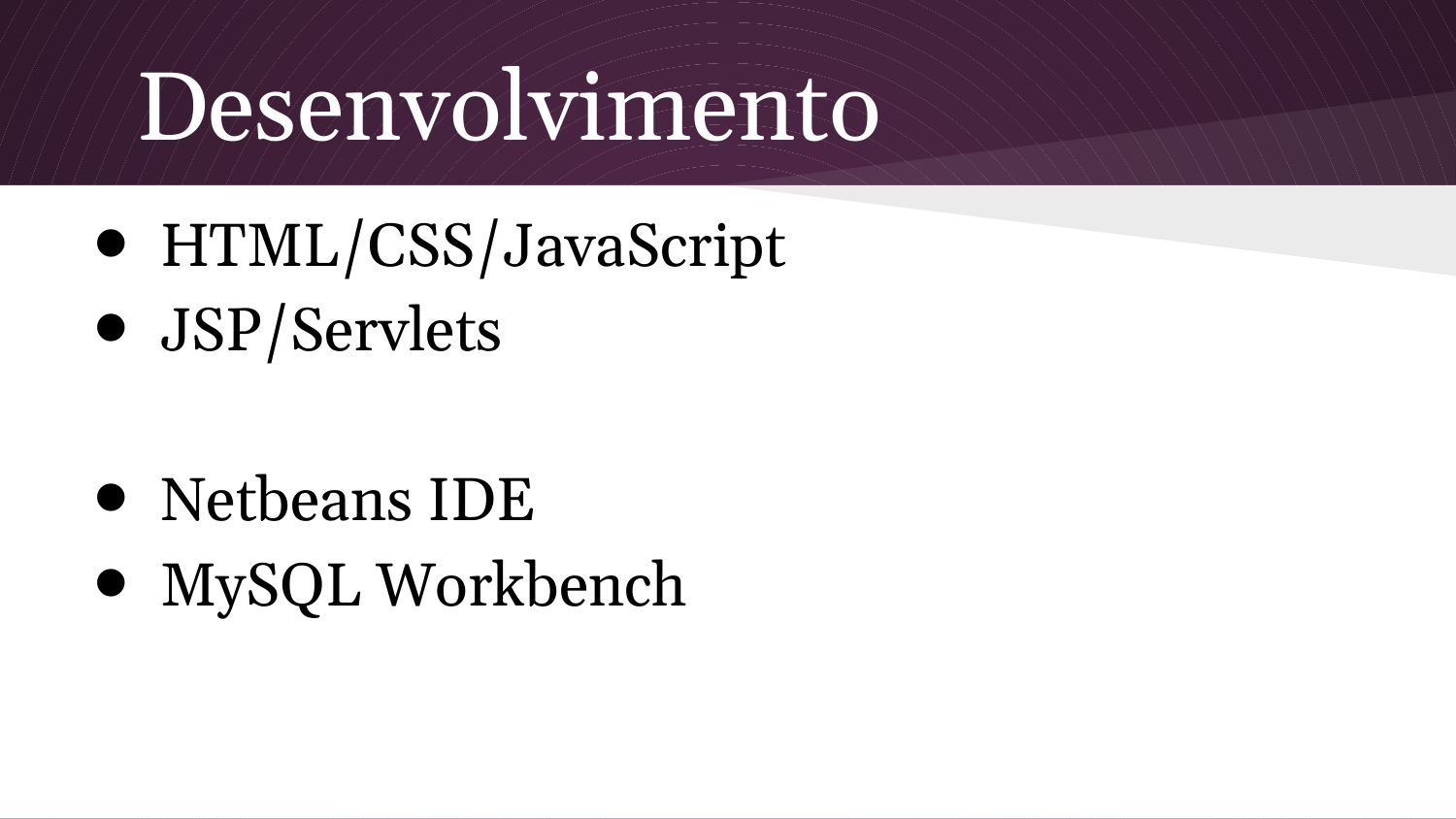

# Desenvolvimento
HTML/CSS/JavaScript
JSP/Servlets

Netbeans IDE
MySQL Workbench